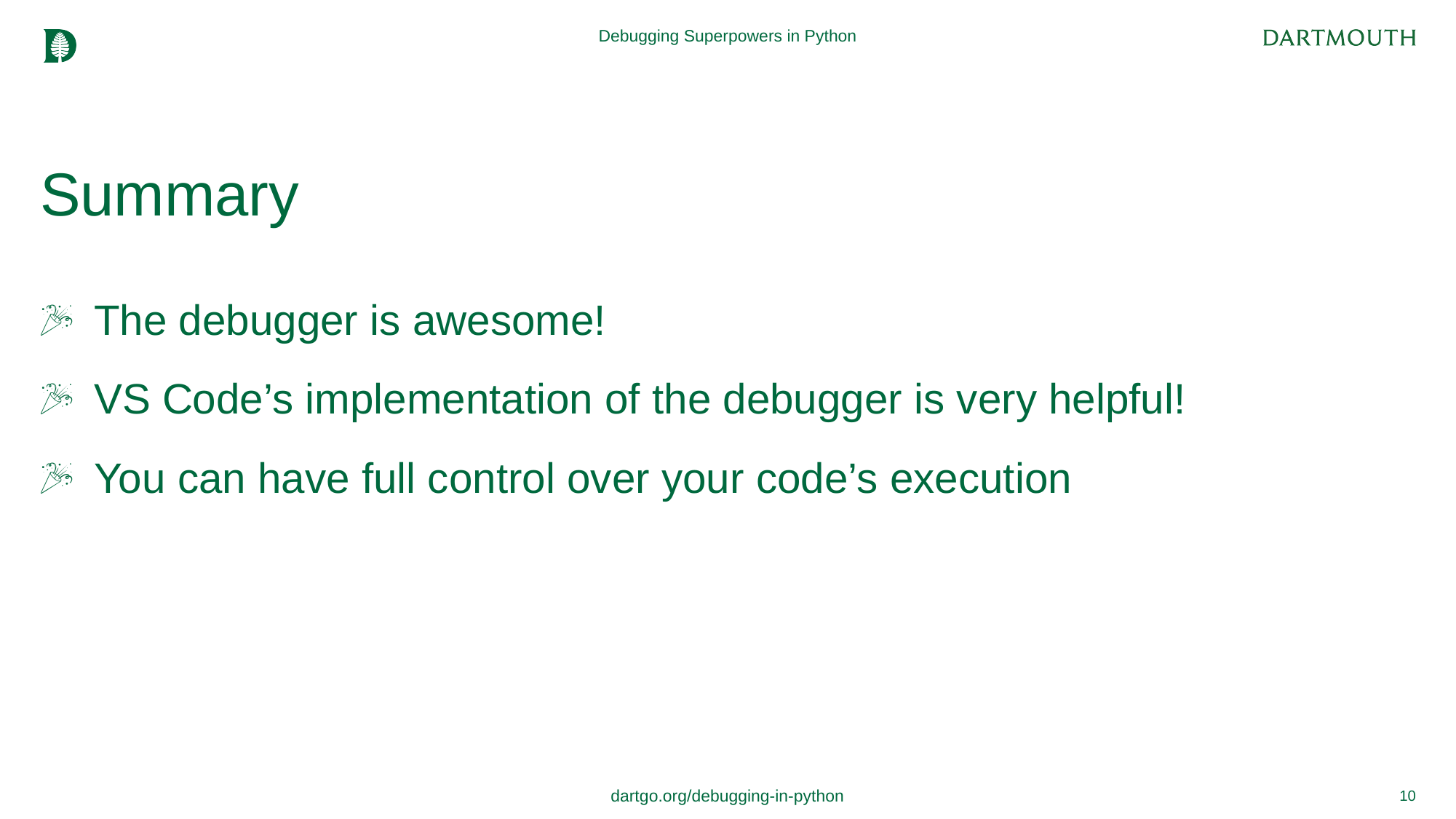

Debugging Superpowers in Python
# Summary
The debugger is awesome!
VS Code’s implementation of the debugger is very helpful!
You can have full control over your code’s execution

10